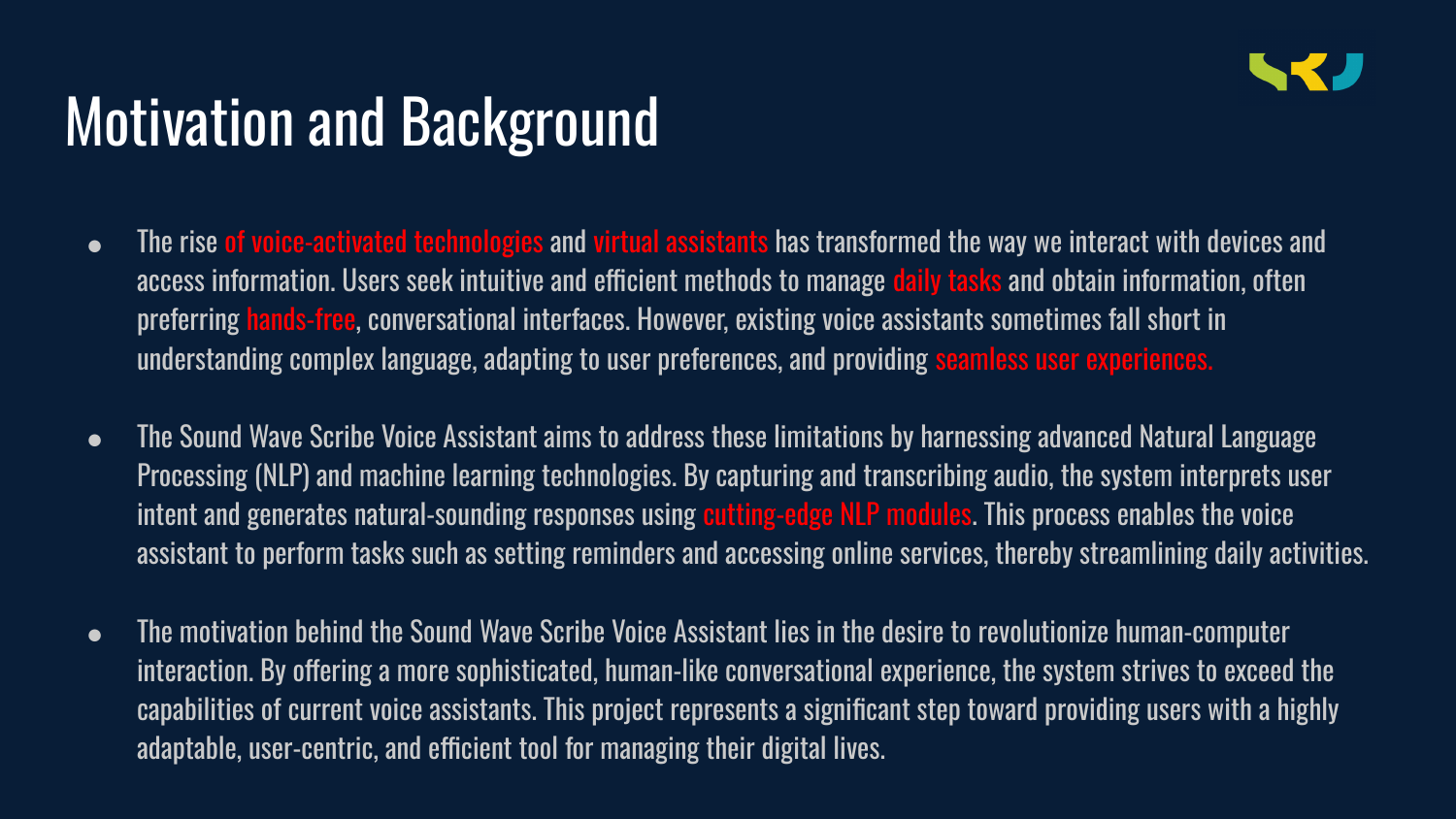

# Motivation and Background

The rise of voice-activated technologies and virtual assistants has transformed the way we interact with devices and access information. Users seek intuitive and efficient methods to manage daily tasks and obtain information, often preferring hands-free, conversational interfaces. However, existing voice assistants sometimes fall short in understanding complex language, adapting to user preferences, and providing seamless user experiences.

The Sound Wave Scribe Voice Assistant aims to address these limitations by harnessing advanced Natural Language Processing (NLP) and machine learning technologies. By capturing and transcribing audio, the system interprets user intent and generates natural-sounding responses using cutting-edge NLP modules. This process enables the voice assistant to perform tasks such as setting reminders and accessing online services, thereby streamlining daily activities.

The motivation behind the Sound Wave Scribe Voice Assistant lies in the desire to revolutionize human-computer interaction. By offering a more sophisticated, human-like conversational experience, the system strives to exceed the capabilities of current voice assistants. This project represents a significant step toward providing users with a highly adaptable, user-centric, and efficient tool for managing their digital lives.